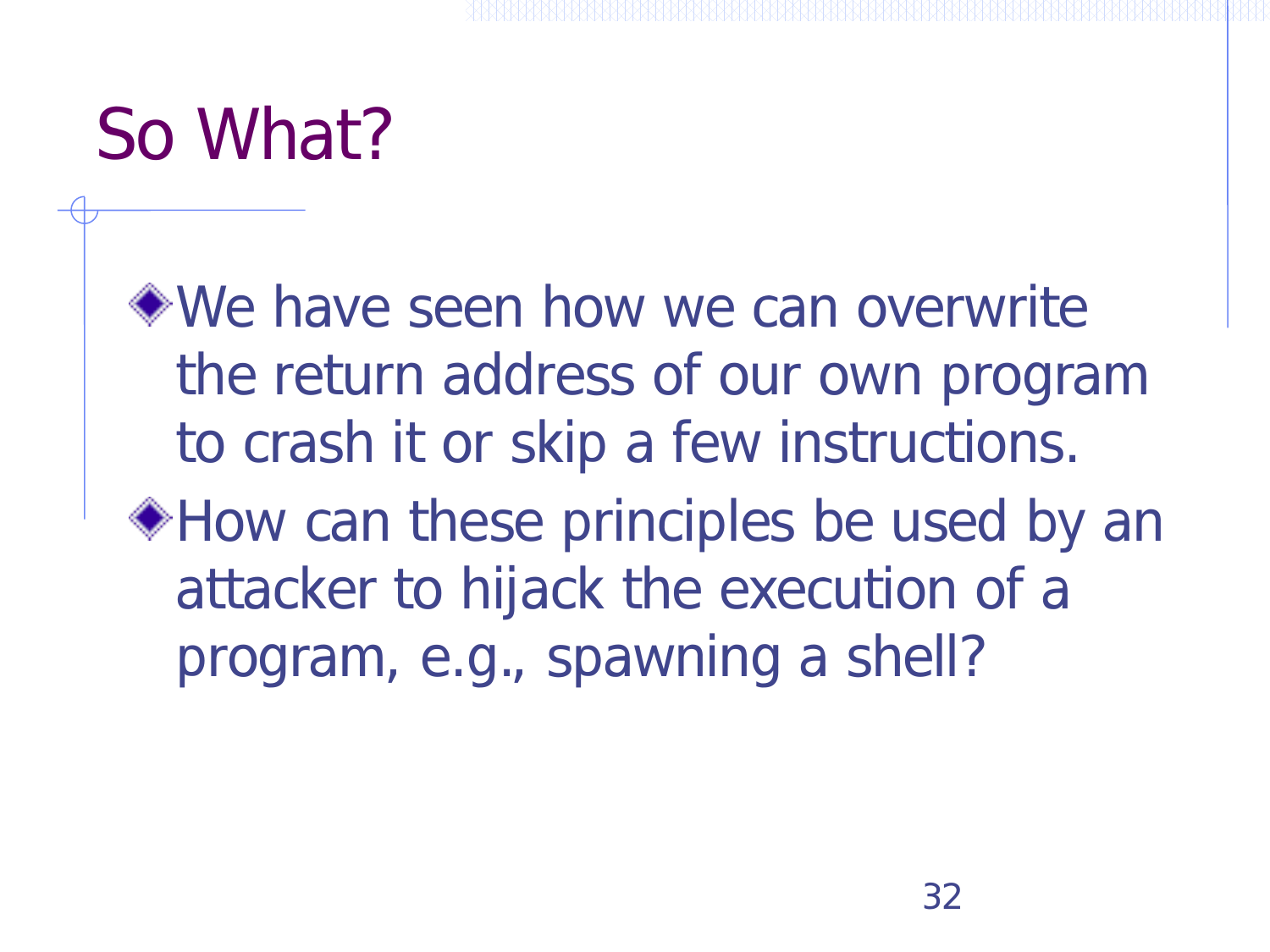

# So What?
We have seen how we can overwrite the return address of our own program to crash it or skip a few instructions.
How can these principles be used by an attacker to hijack the execution of a program, e.g., spawning a shell?
32